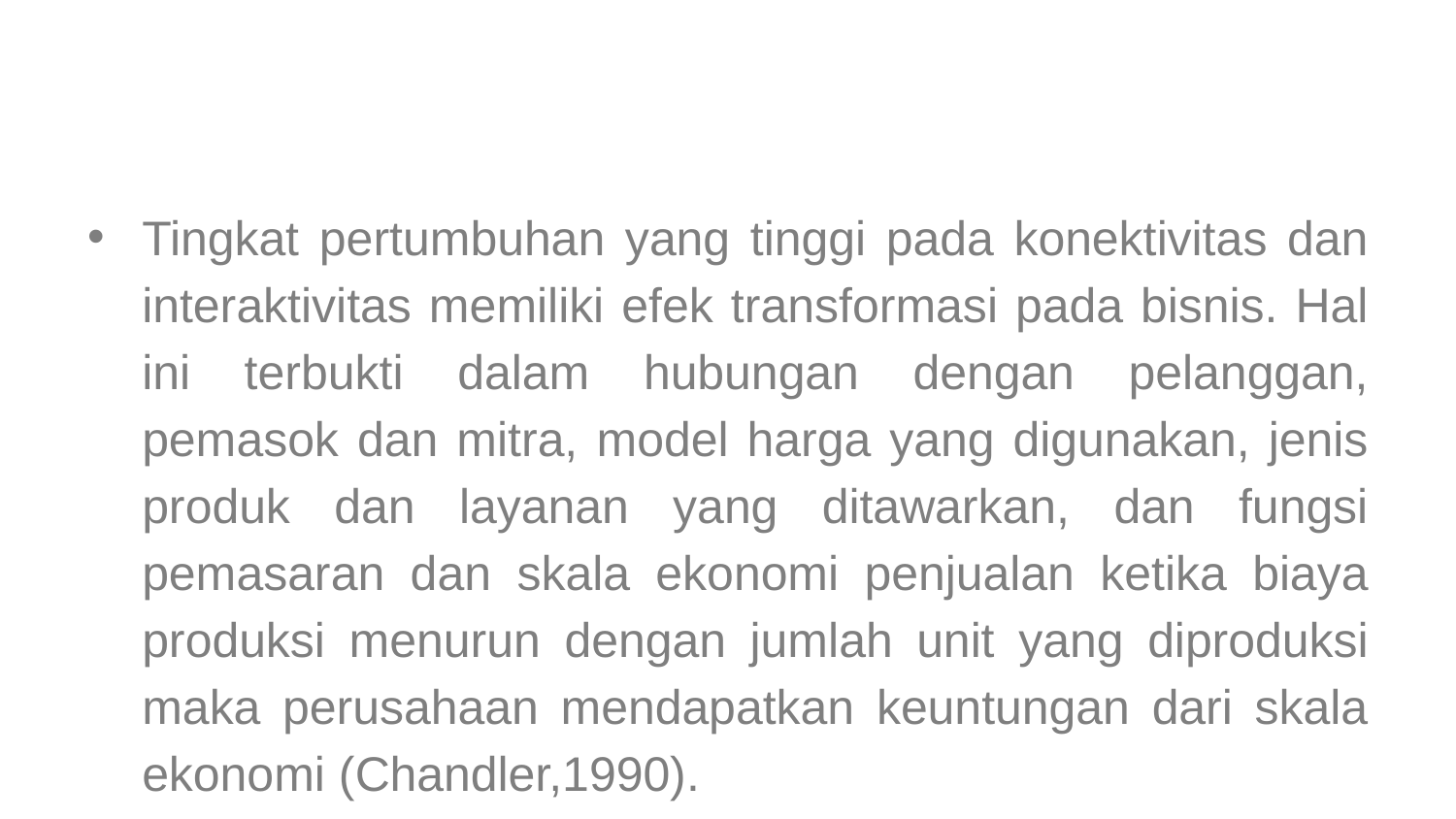

#
Tingkat pertumbuhan yang tinggi pada konektivitas dan interaktivitas memiliki efek transformasi pada bisnis. Hal ini terbukti dalam hubungan dengan pelanggan, pemasok dan mitra, model harga yang digunakan, jenis produk dan layanan yang ditawarkan, dan fungsi pemasaran dan skala ekonomi penjualan ketika biaya produksi menurun dengan jumlah unit yang diproduksi maka perusahaan mendapatkan keuntungan dari skala ekonomi (Chandler,1990).